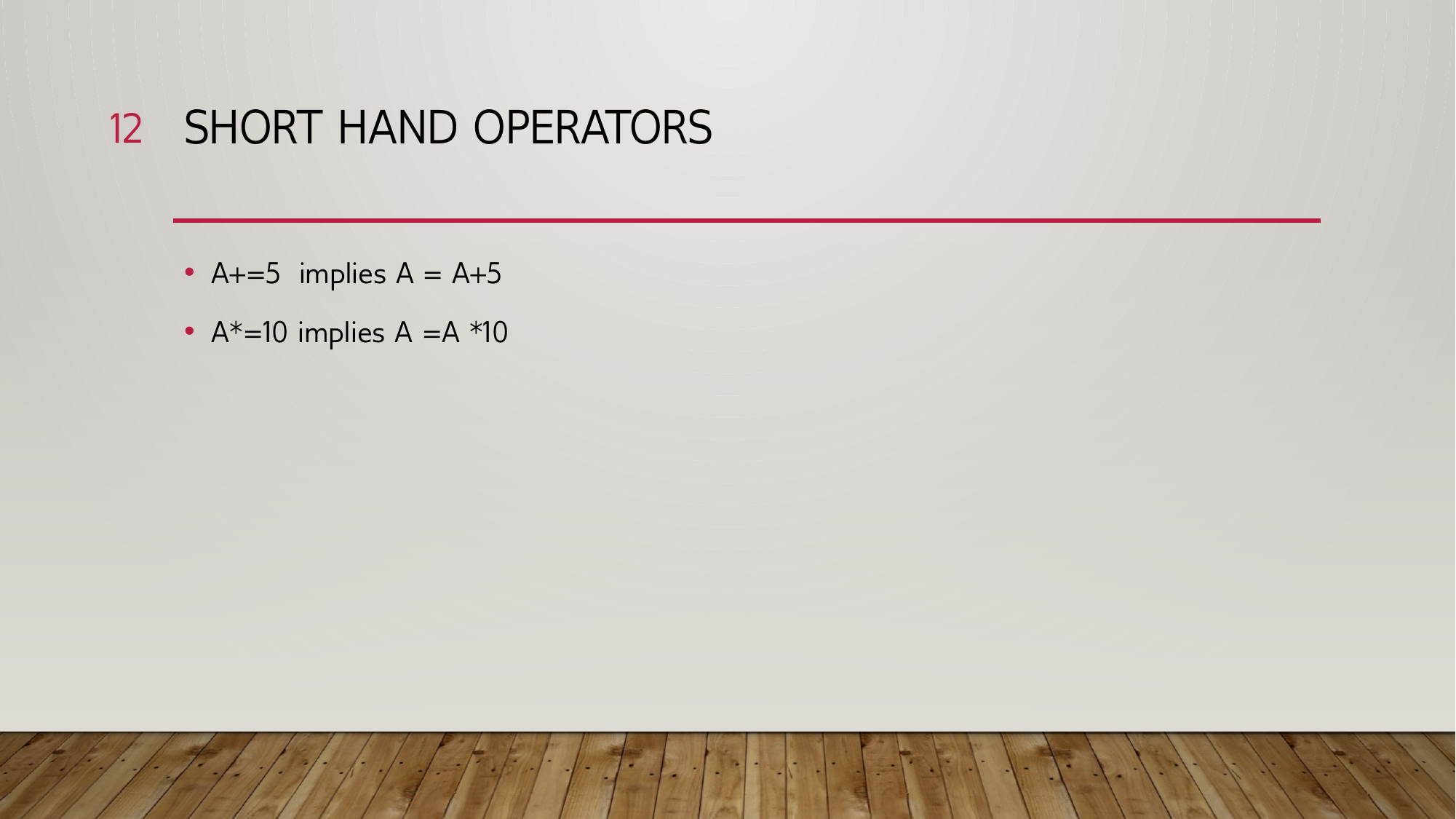

12
# Short hand operators
A+=5  implies A = A+5
A*=10 implies A =A *10